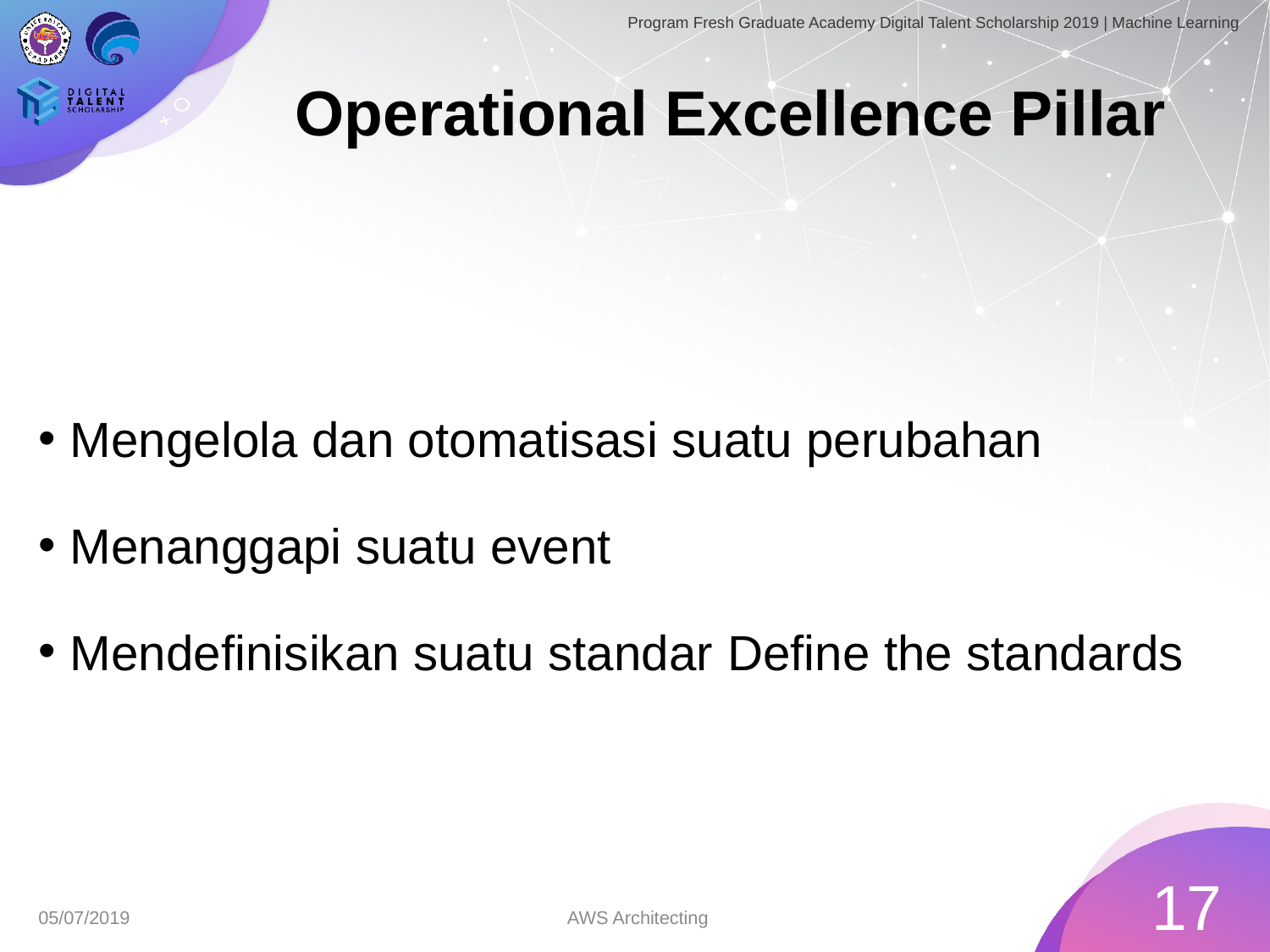

# Operational Excellence Pillar
Mengelola dan otomatisasi suatu perubahan
Menanggapi suatu event
Mendefinisikan suatu standar Define the standards
17
AWS Architecting
05/07/2019